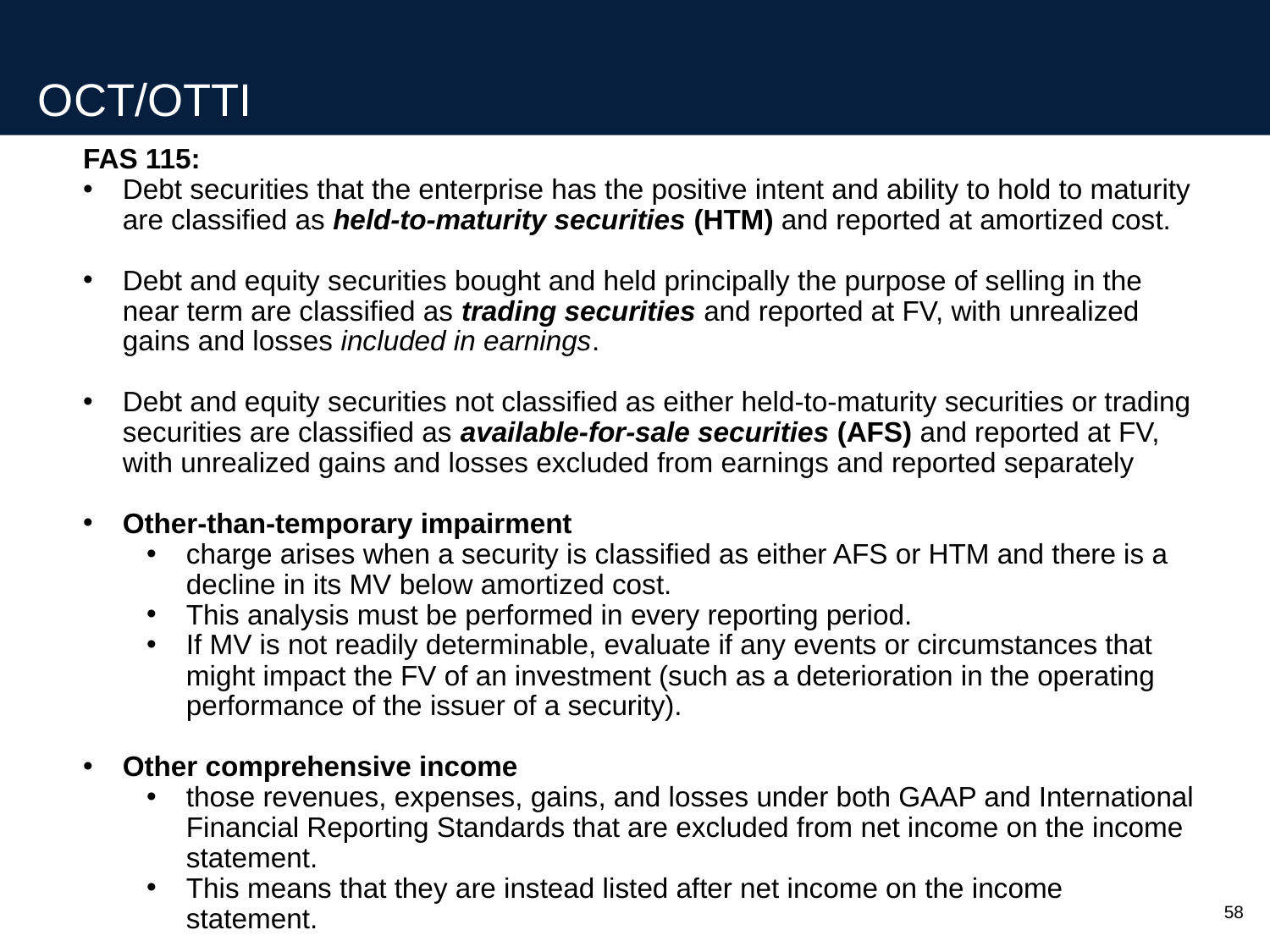

OCT/OTTI
FAS 115:
Debt securities that the enterprise has the positive intent and ability to hold to maturity are classified as held-to-maturity securities (HTM) and reported at amortized cost.

Debt and equity securities bought and held principally the purpose of selling in the near term are classified as trading securities and reported at FV, with unrealized gains and losses included in earnings.

Debt and equity securities not classified as either held-to-maturity securities or trading securities are classified as available-for-sale securities (AFS) and reported at FV, with unrealized gains and losses excluded from earnings and reported separately

Other-than-temporary impairment
charge arises when a security is classified as either AFS or HTM and there is a decline in its MV below amortized cost.
This analysis must be performed in every reporting period.
If MV is not readily determinable, evaluate if any events or circumstances that might impact the FV of an investment (such as a deterioration in the operating performance of the issuer of a security).

Other comprehensive income
those revenues, expenses, gains, and losses under both GAAP and International Financial Reporting Standards that are excluded from net income on the income statement.
This means that they are instead listed after net income on the income statement.

58